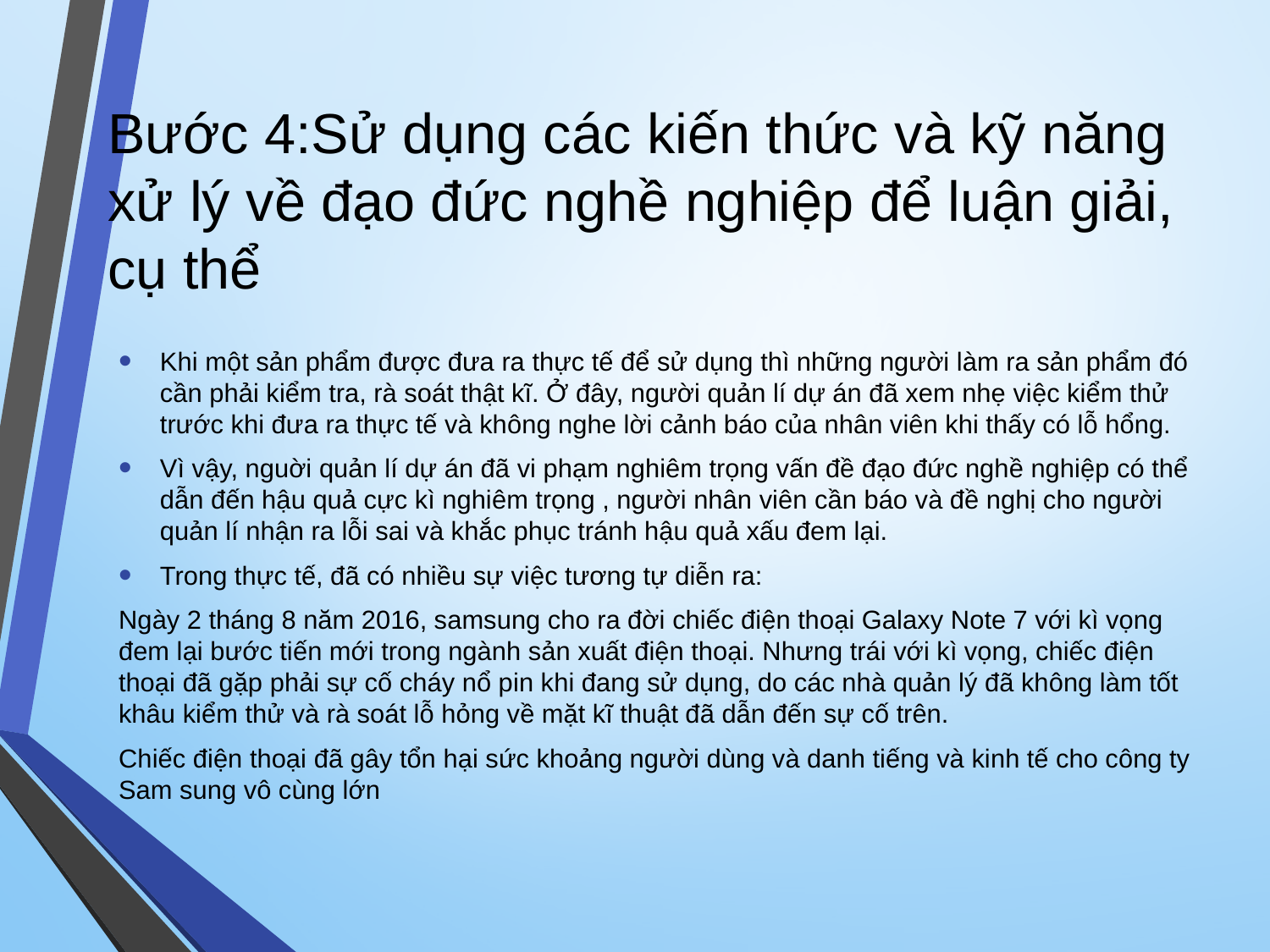

# Bước 4:Sử dụng các kiến thức và kỹ năng xử lý về đạo đức nghề nghiệp để luận giải, cụ thể
Khi một sản phẩm được đưa ra thực tế để sử dụng thì những người làm ra sản phẩm đó cần phải kiểm tra, rà soát thật kĩ. Ở đây, người quản lí dự án đã xem nhẹ việc kiểm thử trước khi đưa ra thực tế và không nghe lời cảnh báo của nhân viên khi thấy có lỗ hổng.
Vì vậy, nguời quản lí dự án đã vi phạm nghiêm trọng vấn đề đạo đức nghề nghiệp có thể dẫn đến hậu quả cực kì nghiêm trọng , người nhân viên cần báo và đề nghị cho người quản lí nhận ra lỗi sai và khắc phục tránh hậu quả xấu đem lại.
Trong thực tế, đã có nhiều sự việc tương tự diễn ra:
Ngày 2 tháng 8 năm 2016, samsung cho ra đời chiếc điện thoại Galaxy Note 7 với kì vọng đem lại bước tiến mới trong ngành sản xuất điện thoại. Nhưng trái với kì vọng, chiếc điện thoại đã gặp phải sự cố cháy nổ pin khi đang sử dụng, do các nhà quản lý đã không làm tốt khâu kiểm thử và rà soát lỗ hỏng về mặt kĩ thuật đã dẫn đến sự cố trên.
Chiếc điện thoại đã gây tổn hại sức khoảng người dùng và danh tiếng và kinh tế cho công ty Sam sung vô cùng lớn